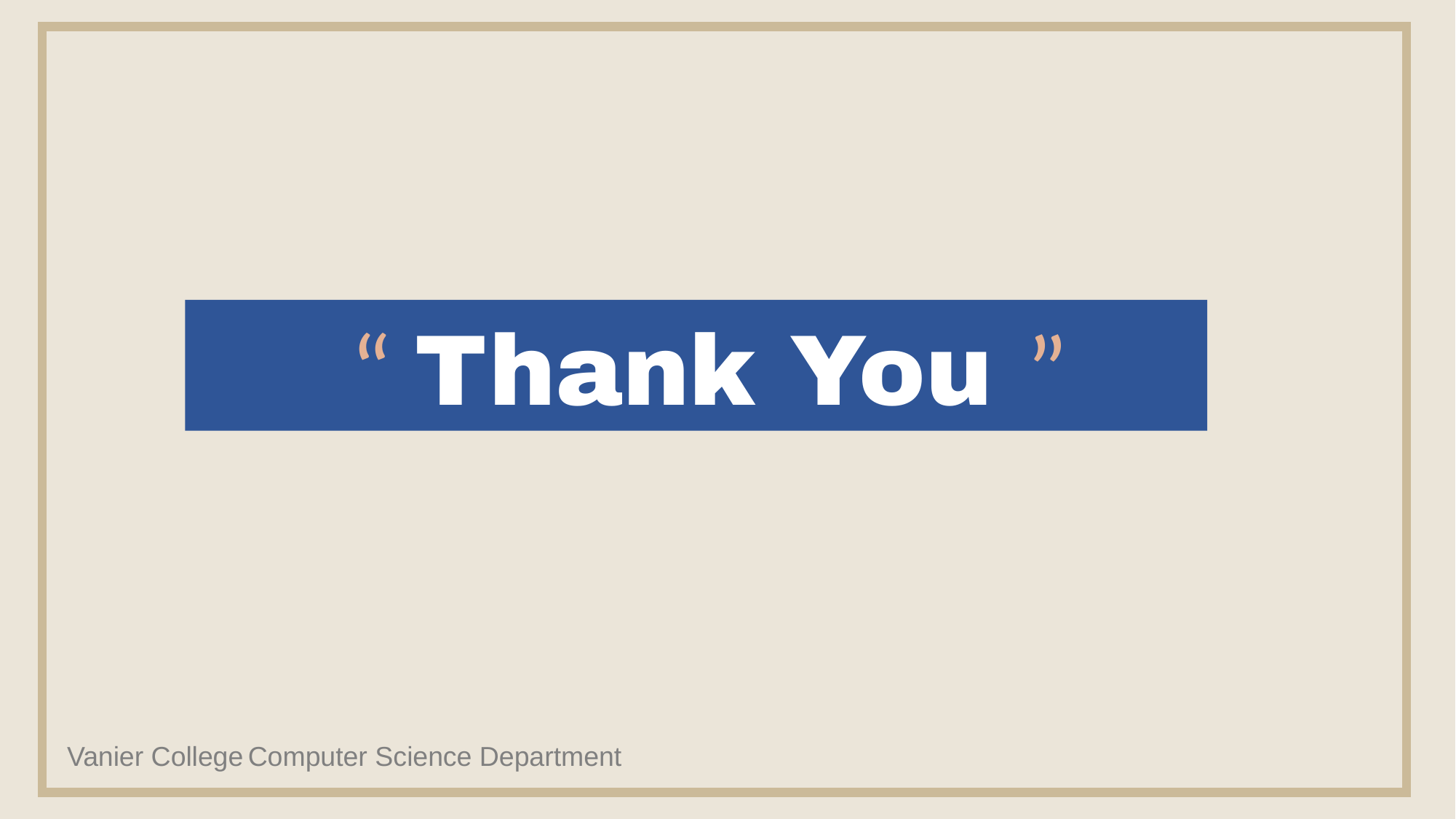

“ Thank You ”

Vanier College Computer Science Department